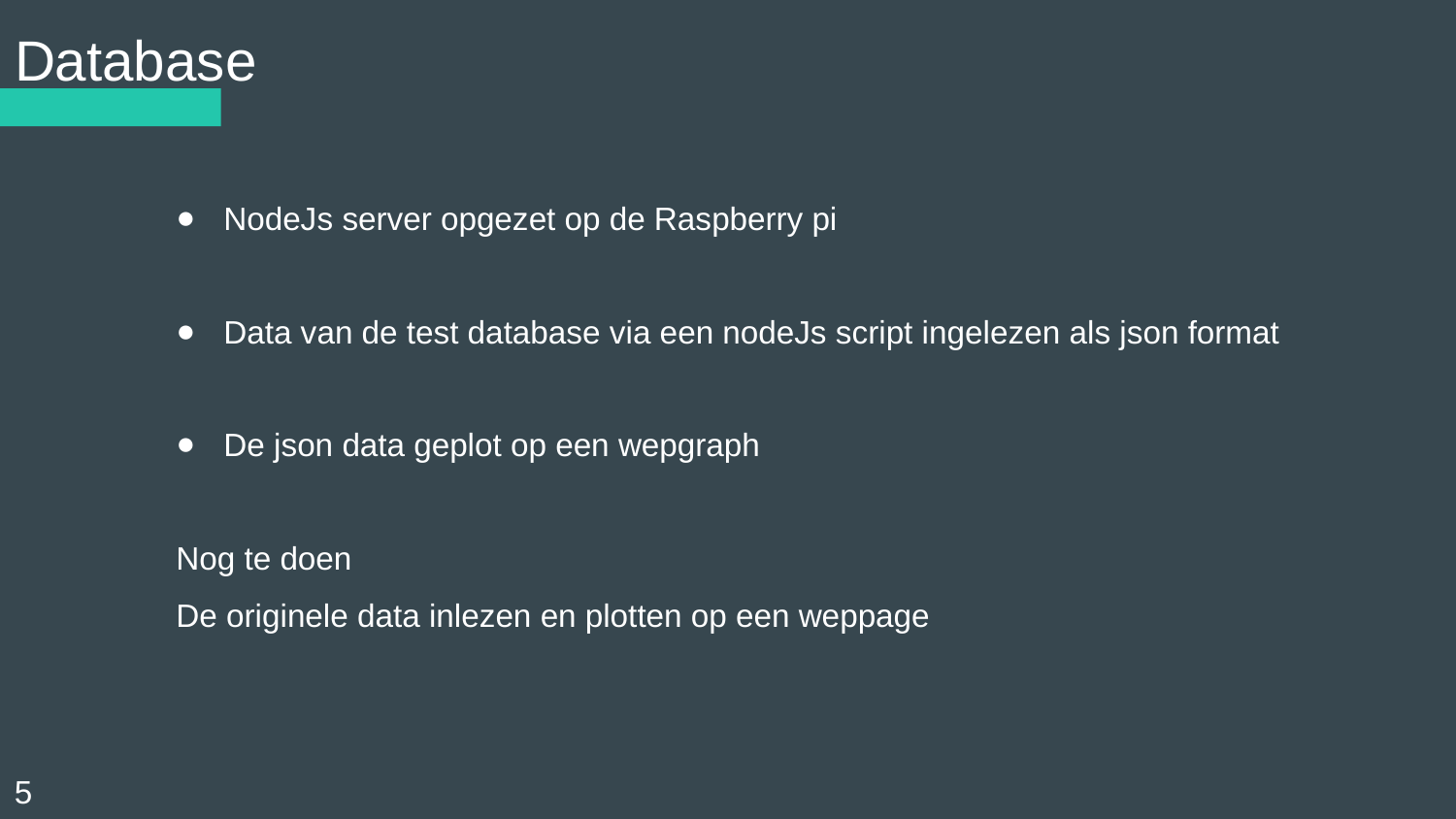

# Database
NodeJs server opgezet op de Raspberry pi

Data van de test database via een nodeJs script ingelezen als json format

De json data geplot op een wepgraph

Nog te doen
De originele data inlezen en plotten op een weppage

5